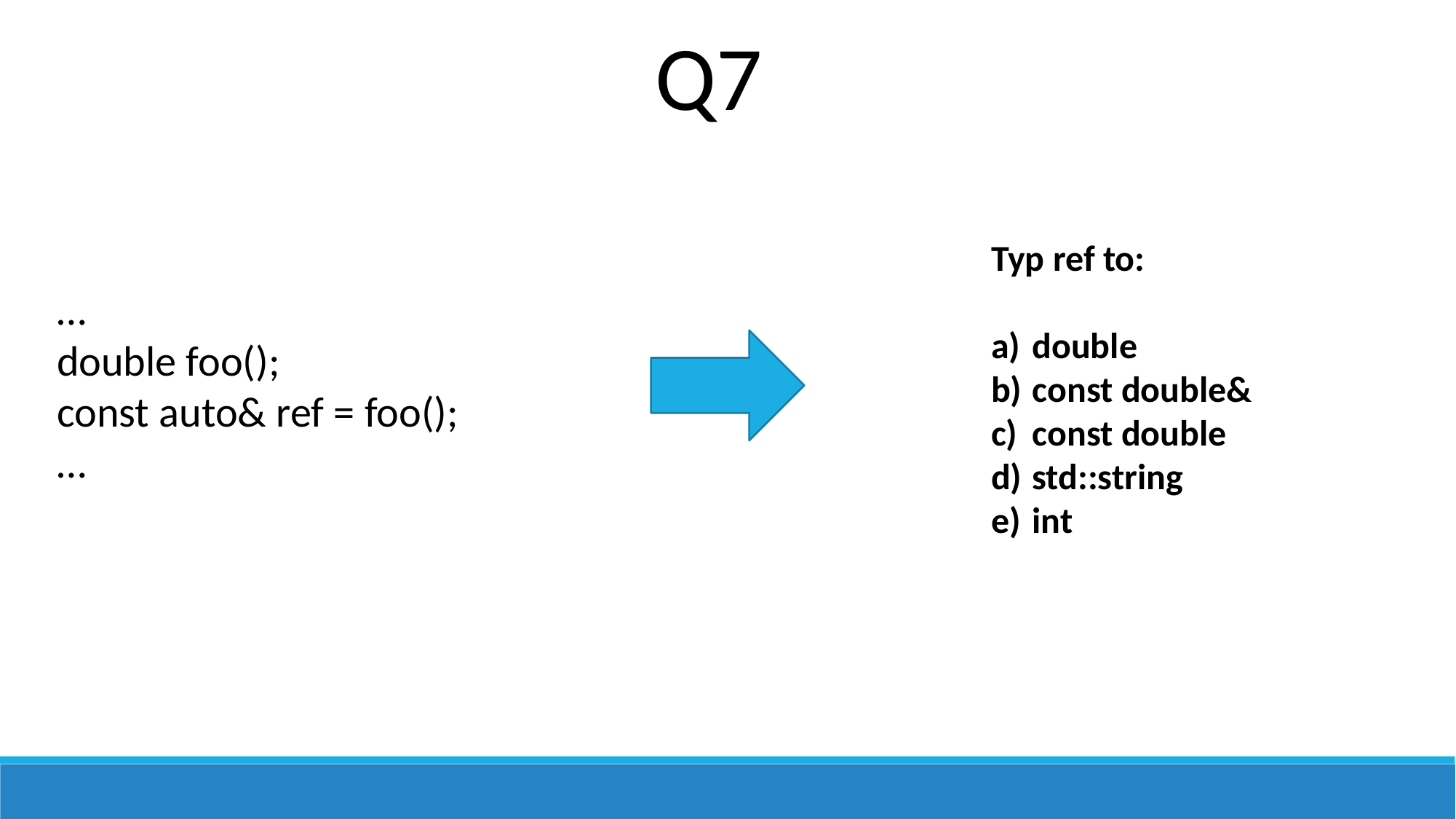

Q7
Typ ref to:

double
const double&
const double
std::string
int

…
double foo();
const auto& ref = foo();
…